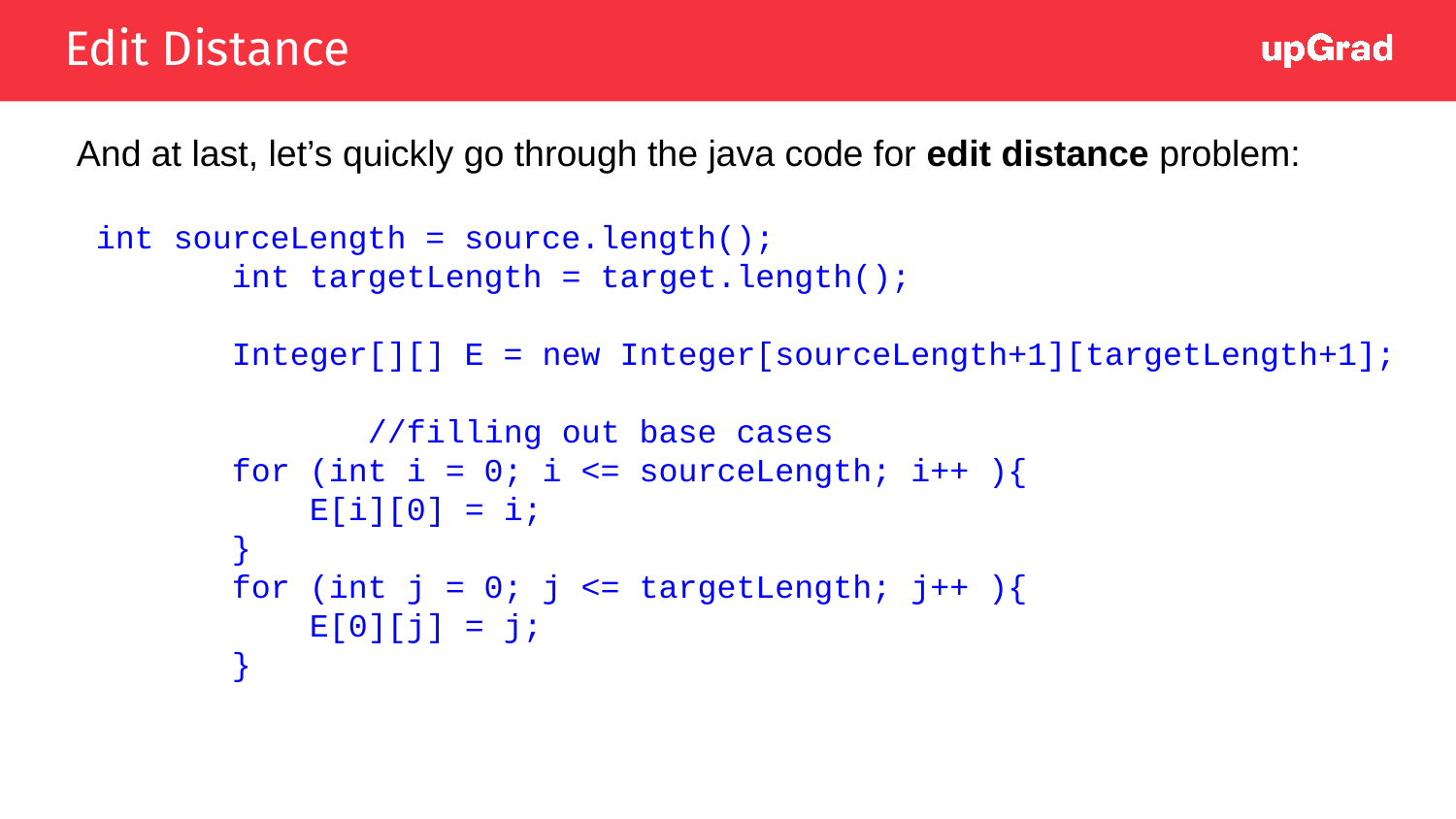

# Edit Distance

And at last, let’s quickly go through the java code for edit distance problem:

 int sourceLength = source.length();
        int targetLength = target.length();

        Integer[][] E = new Integer[sourceLength+1][targetLength+1];

		//filling out base cases
        for (int i = 0; i <= sourceLength; i++ ){
            E[i][0] = i;
        }
        for (int j = 0; j <= targetLength; j++ ){
            E[0][j] = j;
        }